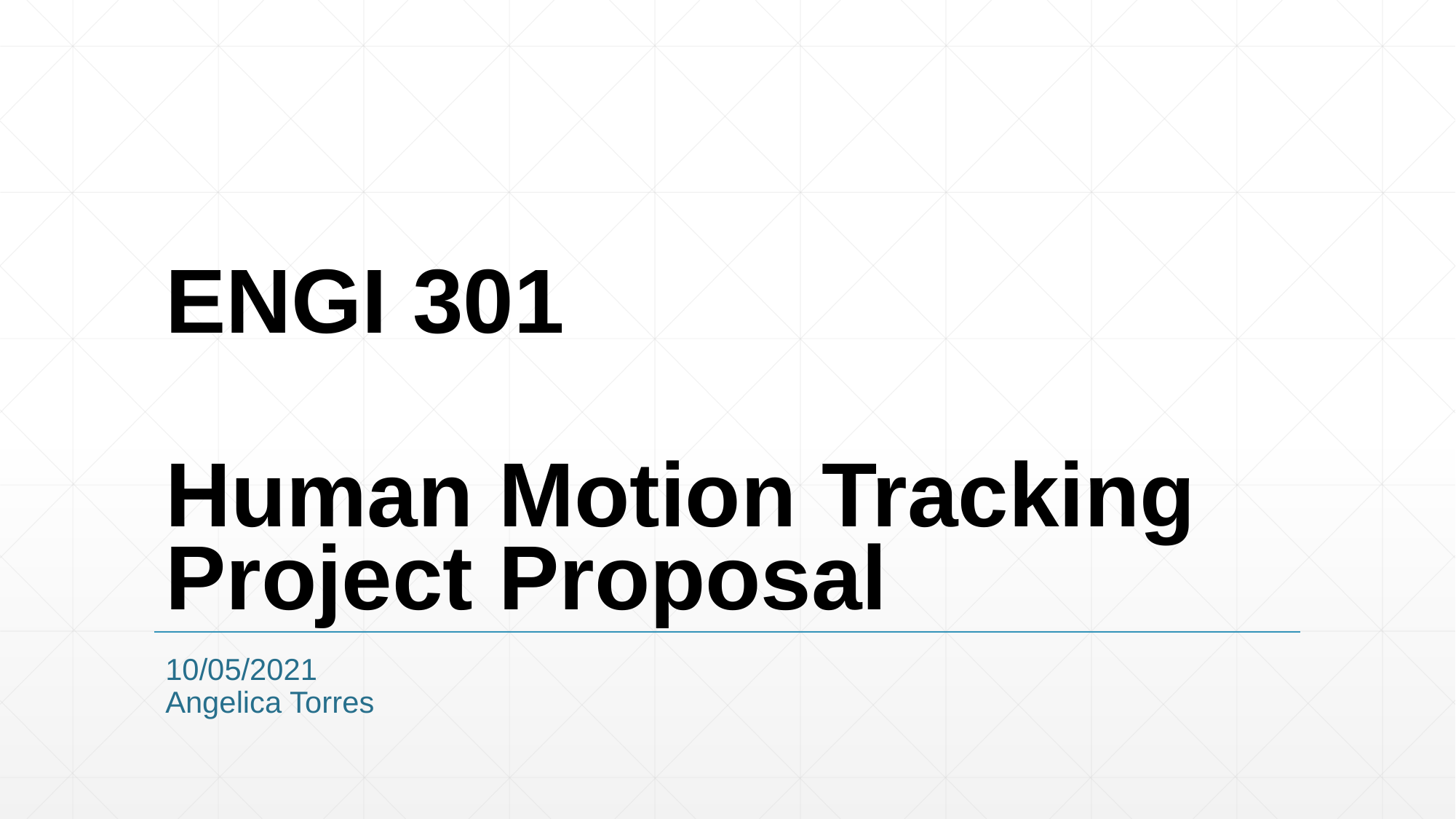

# ENGI 301 Human Motion Tracking Project Proposal
10/05/2021
Angelica Torres